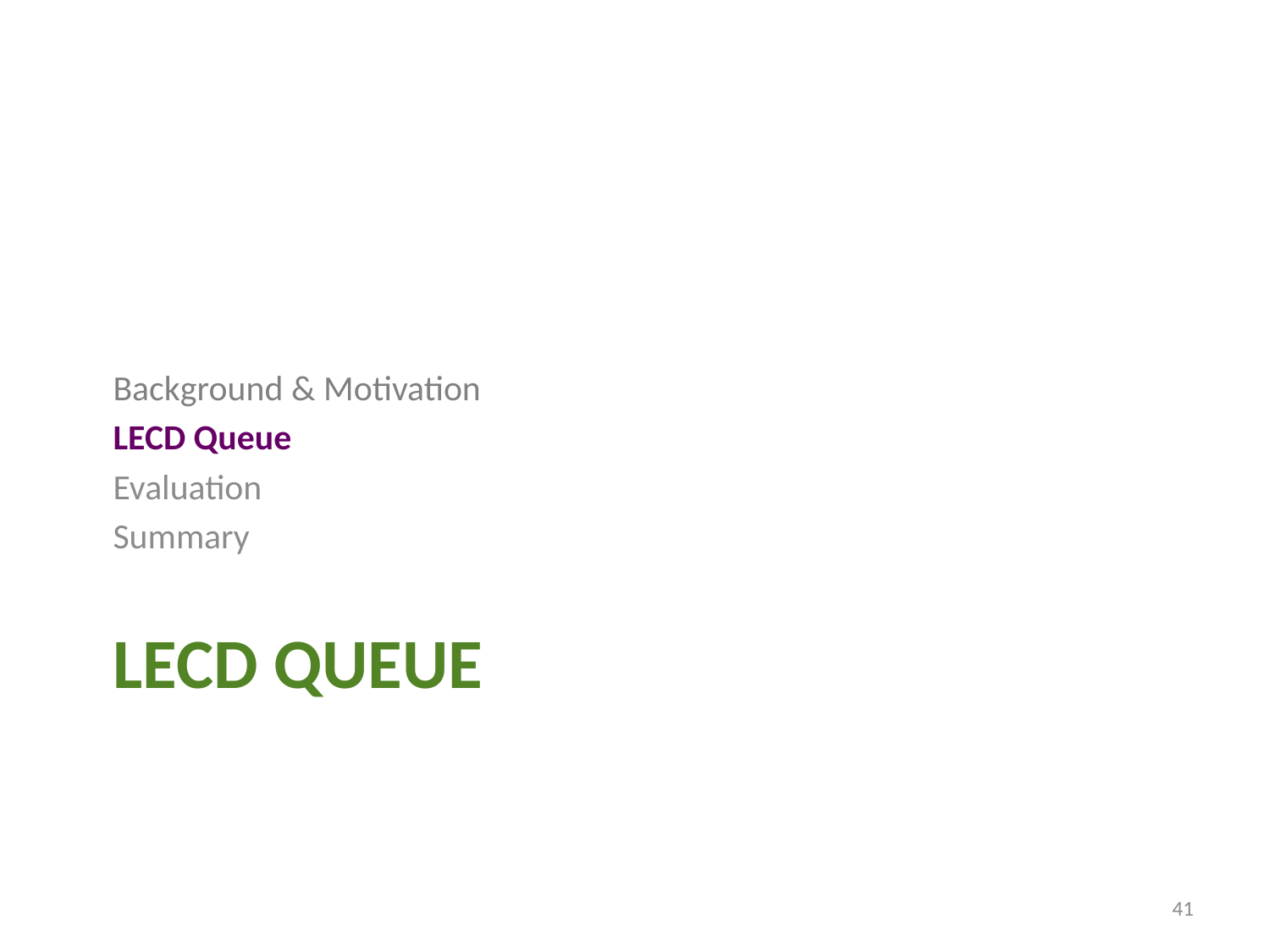

Background & Motivation
LECD Queue
Evaluation
Summary

# LECD Queue
41